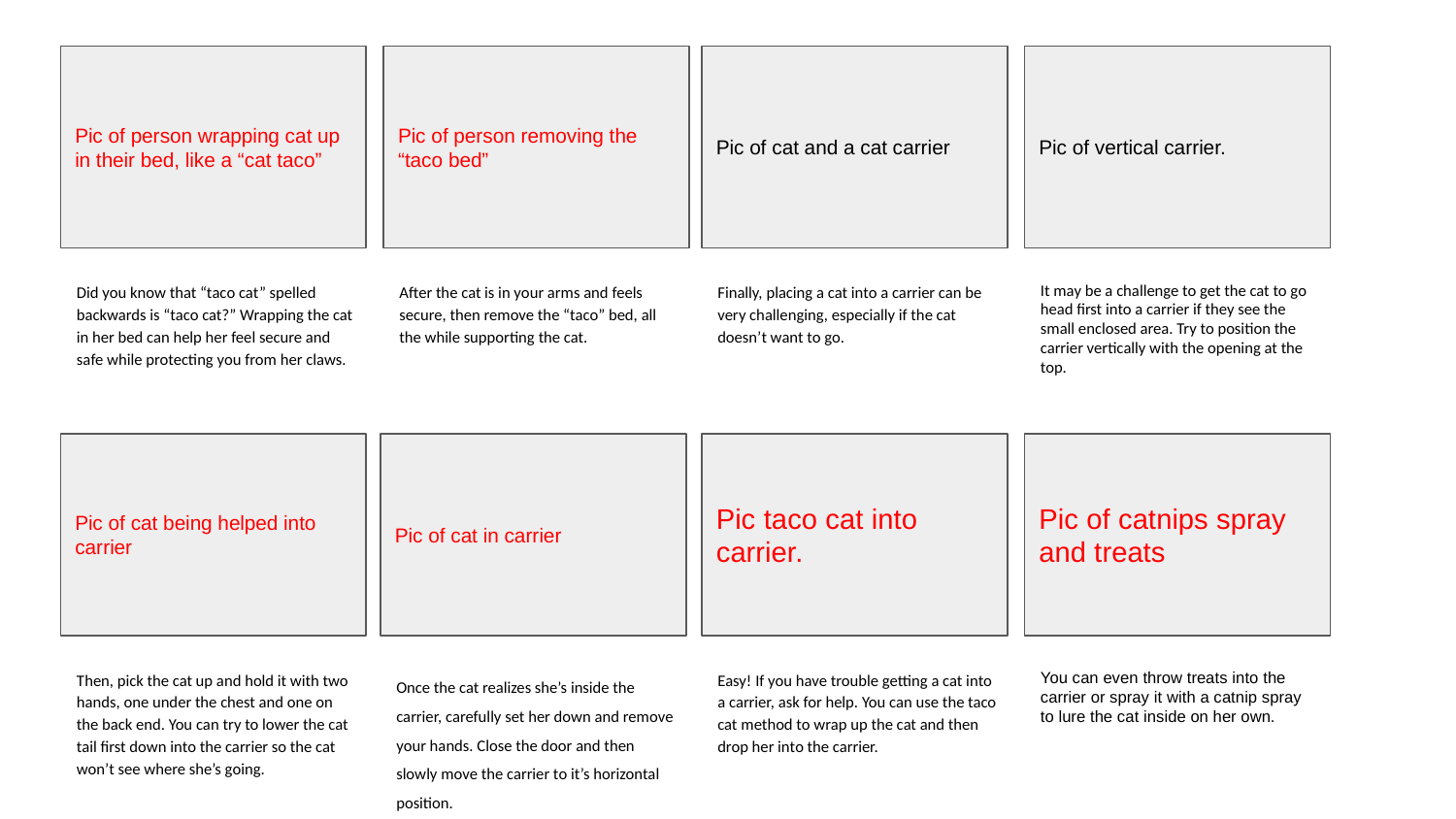

Pic of person wrapping cat up in their bed, like a “cat taco”
Pic of person removing the “taco bed”
Pic of cat and a cat carrier
Pic of vertical carrier.
Did you know that “taco cat” spelled backwards is “taco cat?” Wrapping the cat in her bed can help her feel secure and safe while protecting you from her claws.
After the cat is in your arms and feels secure, then remove the “taco” bed, all the while supporting the cat.
Finally, placing a cat into a carrier can be very challenging, especially if the cat doesn’t want to go.
It may be a challenge to get the cat to go head first into a carrier if they see the small enclosed area. Try to position the carrier vertically with the opening at the top.
Pic of cat being helped into carrier
Pic of cat in carrier
Pic taco cat into carrier.
Pic of catnips spray and treats
Then, pick the cat up and hold it with two hands, one under the chest and one on the back end. You can try to lower the cat tail first down into the carrier so the cat won’t see where she’s going.
Once the cat realizes she’s inside the carrier, carefully set her down and remove your hands. Close the door and then slowly move the carrier to it’s horizontal position.
Easy! If you have trouble getting a cat into a carrier, ask for help. You can use the taco cat method to wrap up the cat and then drop her into the carrier.
You can even throw treats into the carrier or spray it with a catnip spray to lure the cat inside on her own.